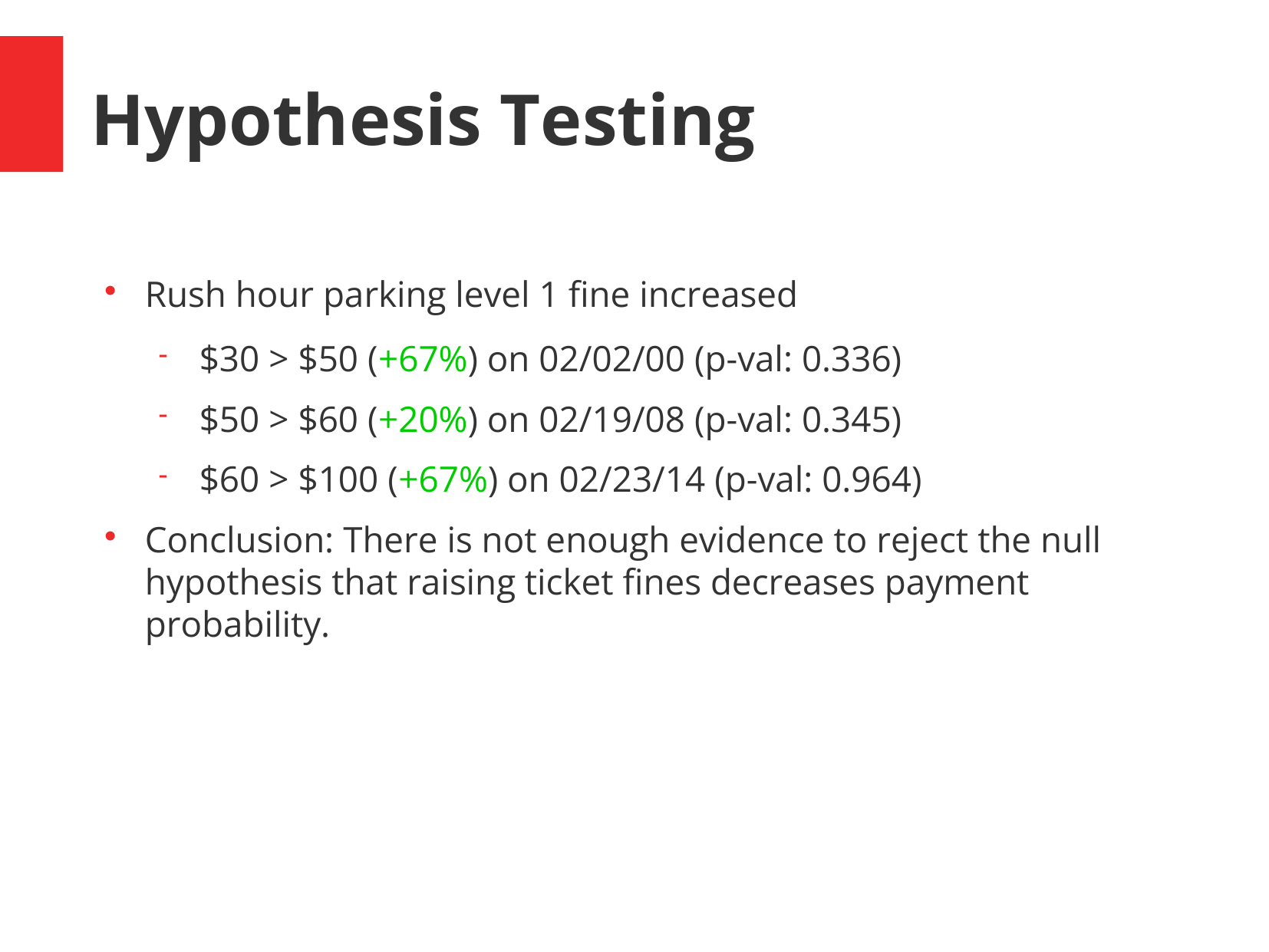

Hypothesis Testing
Rush hour parking level 1 fine increased
$30 > $50 (+67%) on 02/02/00 (p-val: 0.336)
$50 > $60 (+20%) on 02/19/08 (p-val: 0.345)
$60 > $100 (+67%) on 02/23/14 (p-val: 0.964)
Conclusion: There is not enough evidence to reject the null hypothesis that raising ticket fines decreases payment probability.